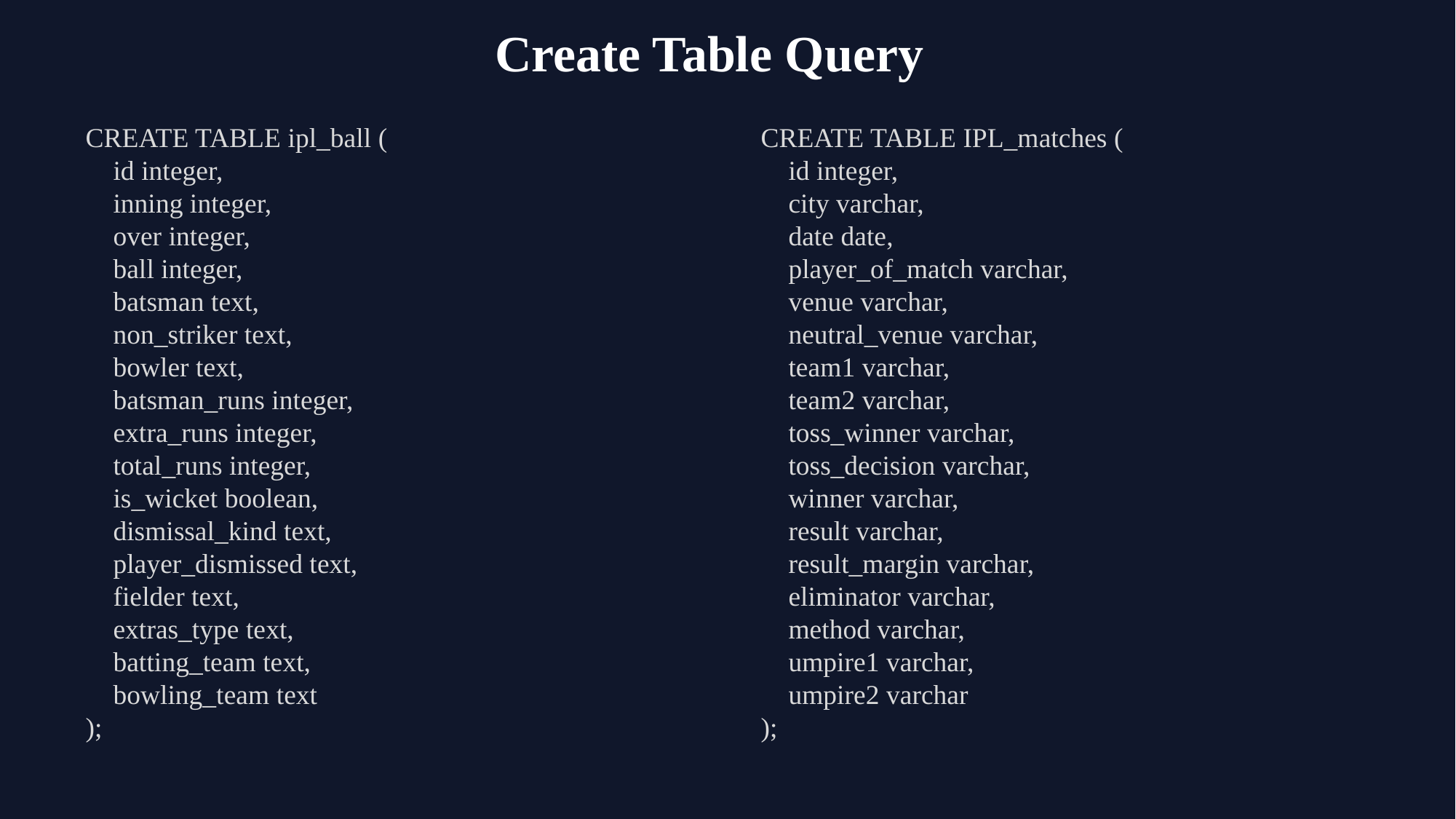

Create Table Query
CREATE TABLE ipl_ball (
    id integer,
    inning integer,
    over integer,
    ball integer,
    batsman text,
    non_striker text,
    bowler text,
    batsman_runs integer,
    extra_runs integer,
    total_runs integer,
    is_wicket boolean,
    dismissal_kind text,
    player_dismissed text,
    fielder text,
    extras_type text,
    batting_team text,
    bowling_team text
);

CREATE TABLE IPL_matches (
    id integer,
    city varchar,
    date date,
    player_of_match varchar,
    venue varchar,
    neutral_venue varchar,
    team1 varchar,
    team2 varchar,
    toss_winner varchar,
    toss_decision varchar,
    winner varchar,
    result varchar,
    result_margin varchar,
    eliminator varchar,
    method varchar,
    umpire1 varchar,
    umpire2 varchar
);